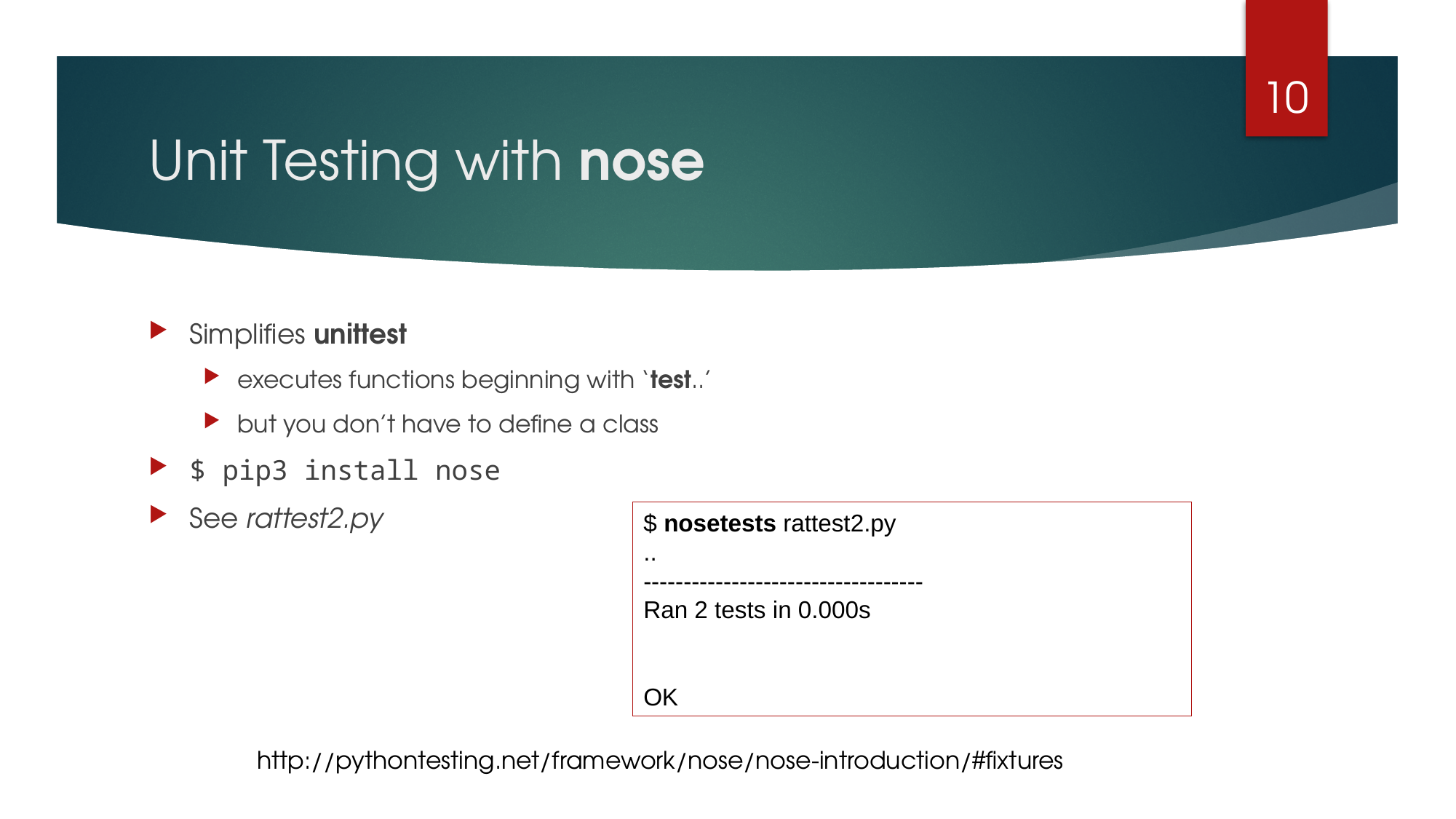

10
# Unit Testing with nose
Simplifies unittest
executes functions beginning with ‘test..’
but you don’t have to define a class
$ pip3 install nose
See rattest2.py

$ nosetests rattest2.py
..
-----------------------------------
Ran 2 tests in 0.000s

OK
http://pythontesting.net/framework/nose/nose-introduction/#fixtures